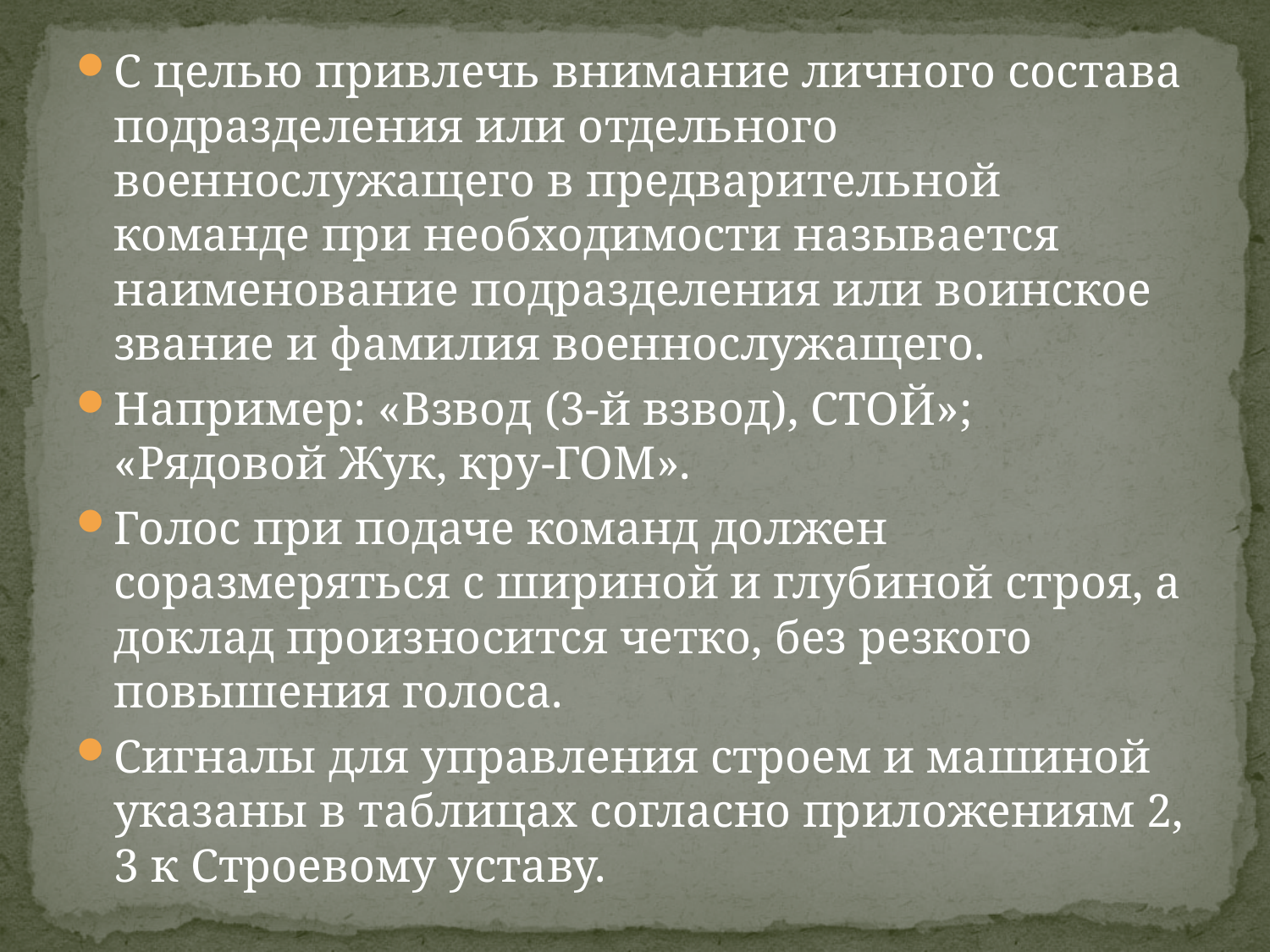

С целью привлечь внимание личного состава подразделения или отдельного военнослужащего в предварительной команде при необходимости называется наименование подразделения или воинское звание и фамилия военнослужащего.
Например: «Взвод (3-й взвод), СТОЙ»; «Рядовой Жук, кру-ГОМ».
Голос при подаче команд должен соразмеряться с шириной и глубиной строя, а доклад произносится четко, без резкого повышения голоса.
Сигналы для управления строем и машиной указаны в таблицах согласно приложениям 2, 3 к Строевому уставу.